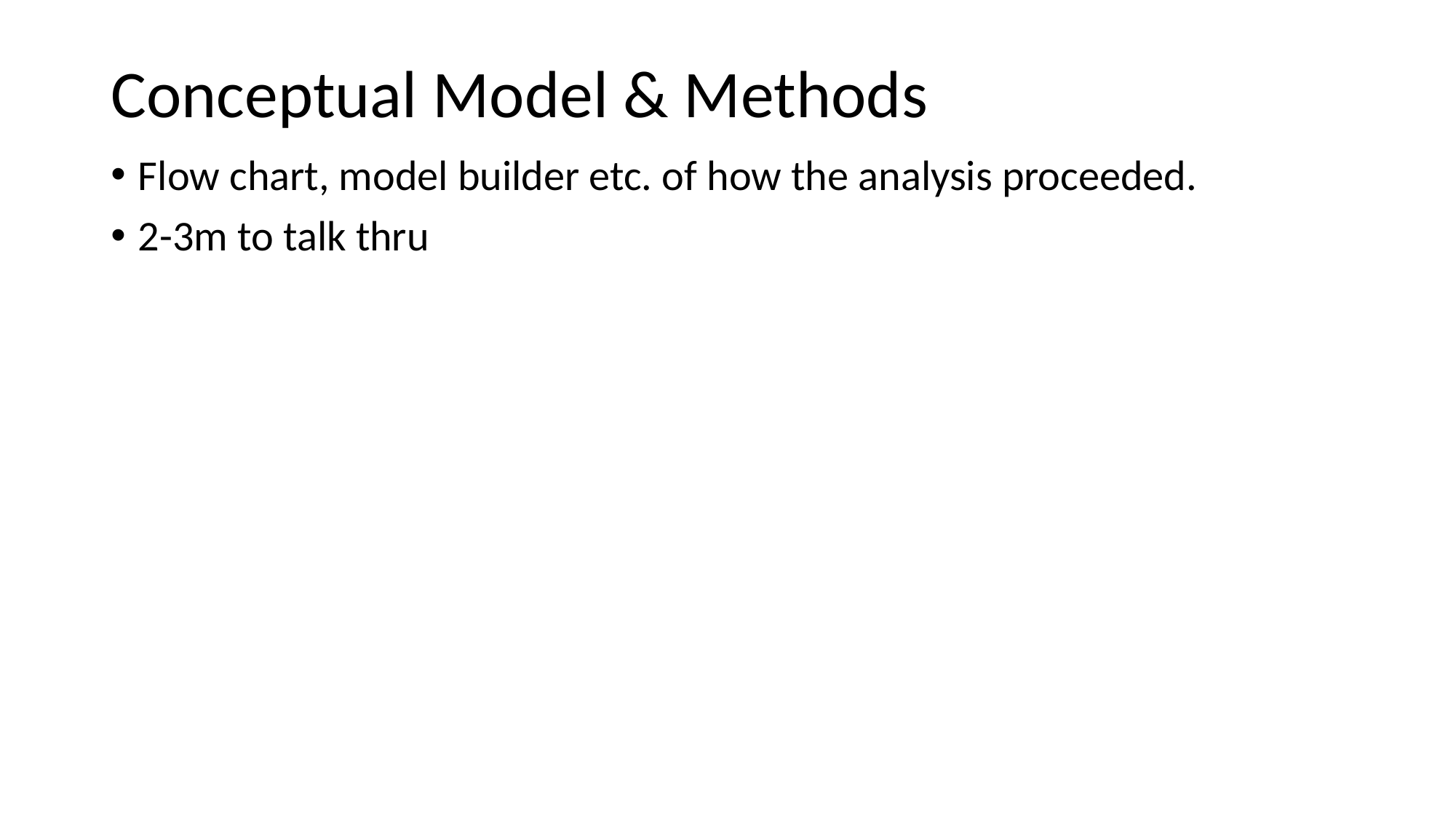

# Conceptual Model & Methods
Flow chart, model builder etc. of how the analysis proceeded.
2-3m to talk thru